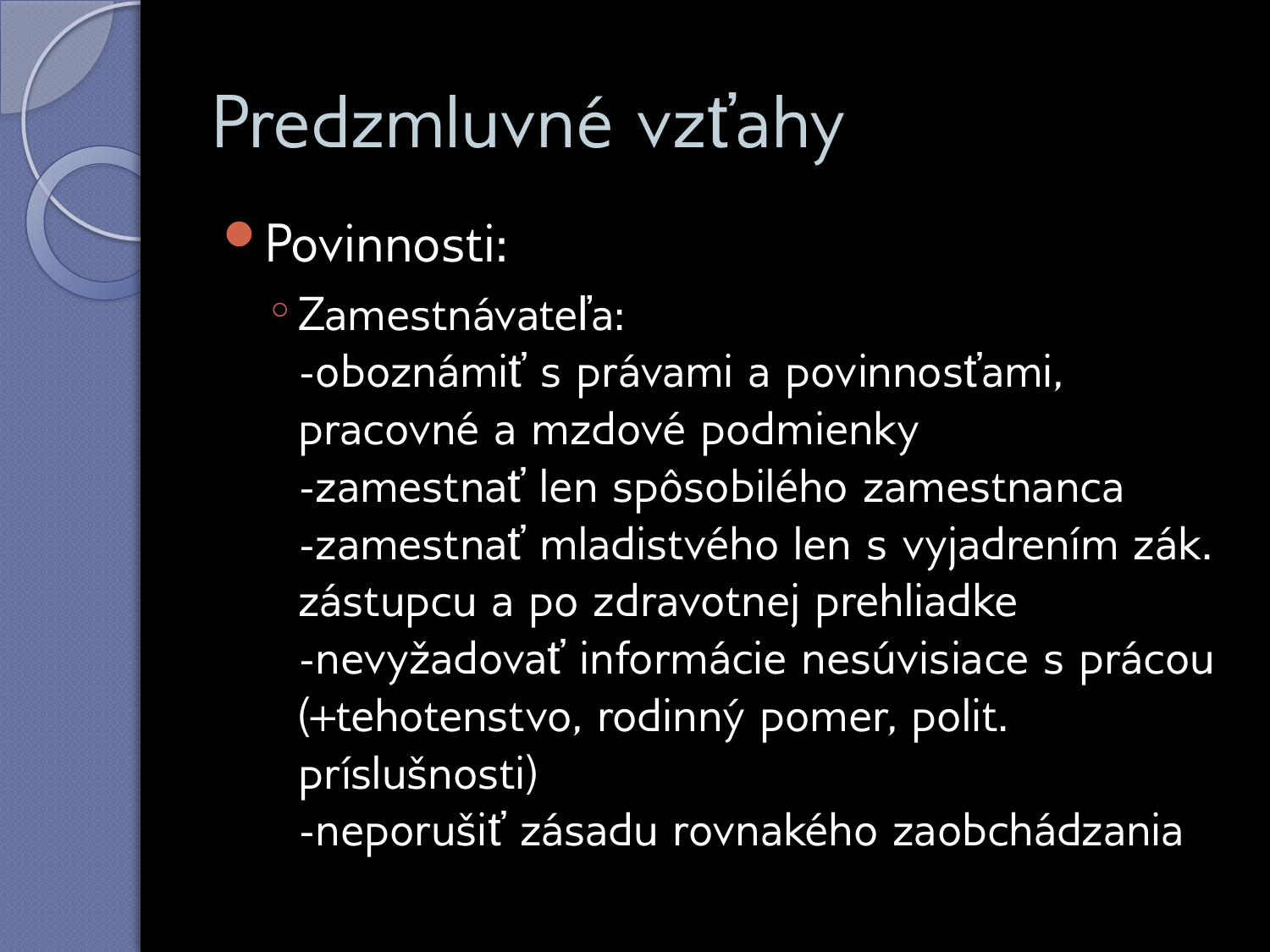

# Predzmluvné vzťahy
Povinnosti:
Zamestnávateľa:
-oboznámiť s právami a povinnosťami, pracovné a mzdové podmienky
-zamestnať len spôsobilého zamestnanca
-zamestnať mladistvého len s vyjadrením zák. zástupcu a po zdravotnej prehliadke
-nevyžadovať informácie nesúvisiace s prácou (+tehotenstvo, rodinný pomer, polit. príslušnosti)
-neporušiť zásadu rovnakého zaobchádzania